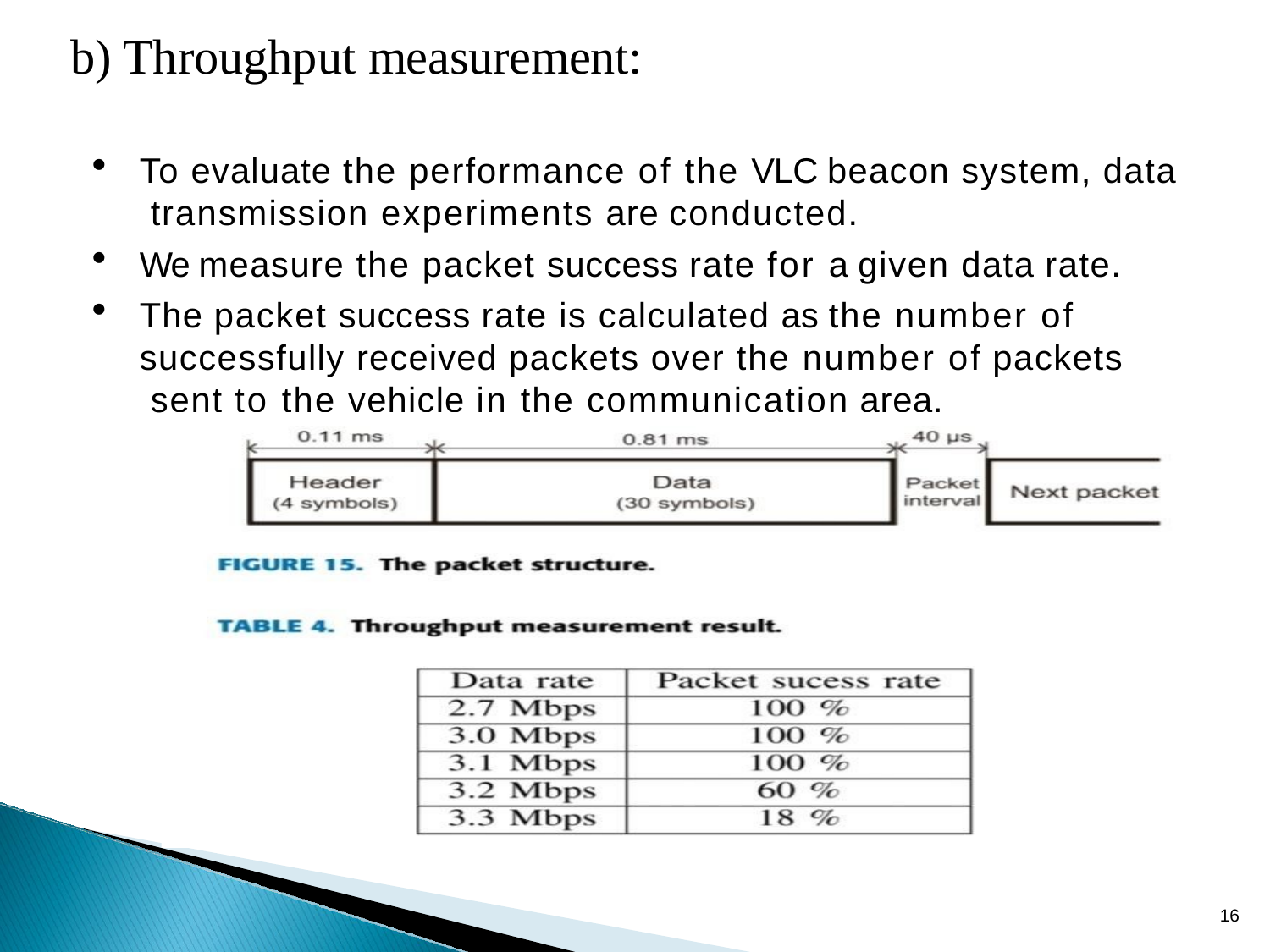

# b) Throughput measurement:
To evaluate the performance of the VLC beacon system, data  transmission experiments are conducted.
We measure the packet success rate for a given data rate.
The packet success rate is calculated as the number of  successfully received packets over the number of packets  sent to the vehicle in the communication area.

16